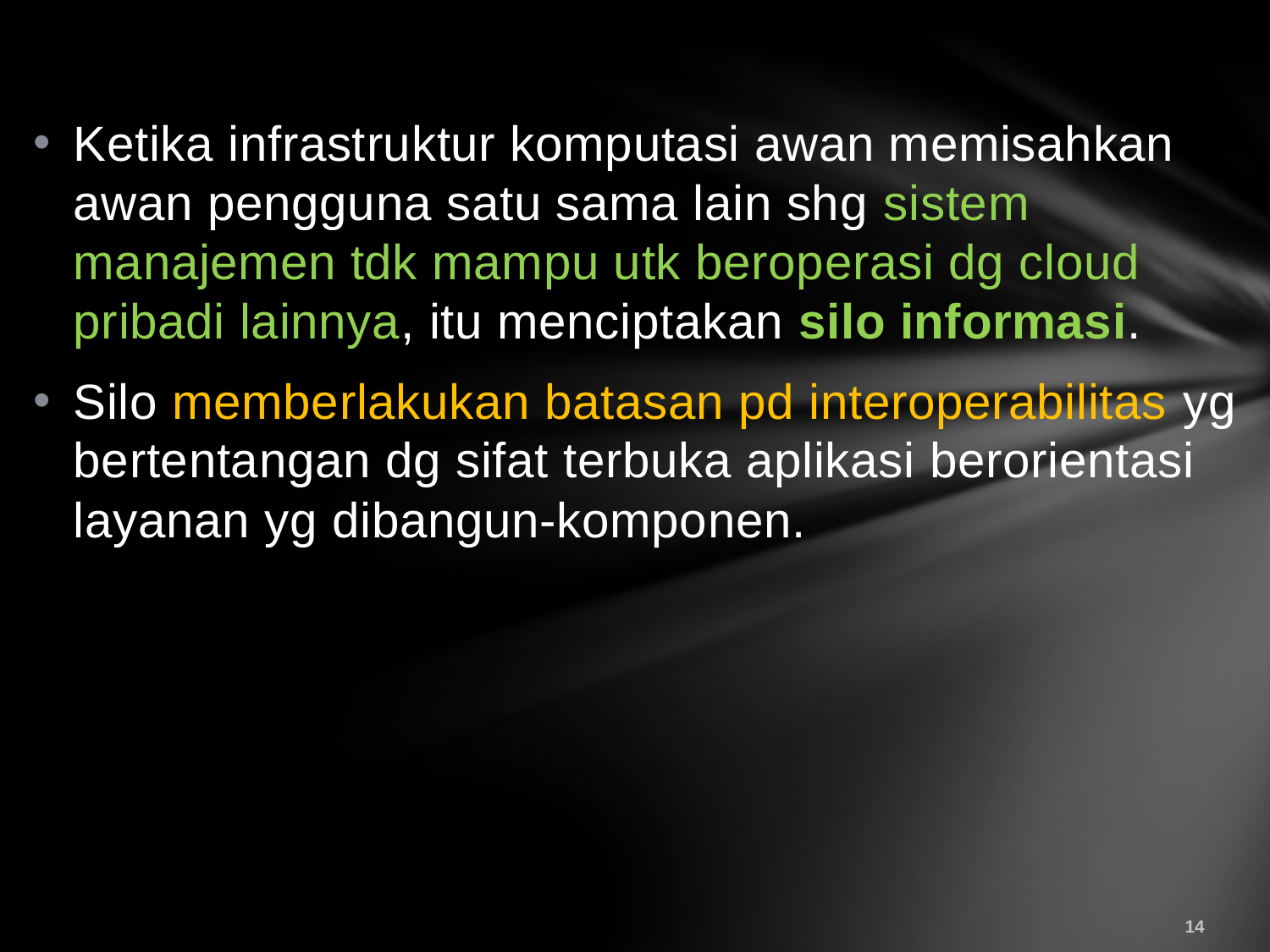

Ketika infrastruktur komputasi awan memisahkan awan pengguna satu sama lain shg sistem manajemen tdk mampu utk beroperasi dg cloud pribadi lainnya, itu menciptakan silo informasi.
Silo memberlakukan batasan pd interoperabilitas yg bertentangan dg sifat terbuka aplikasi berorientasi layanan yg dibangun-komponen.
14